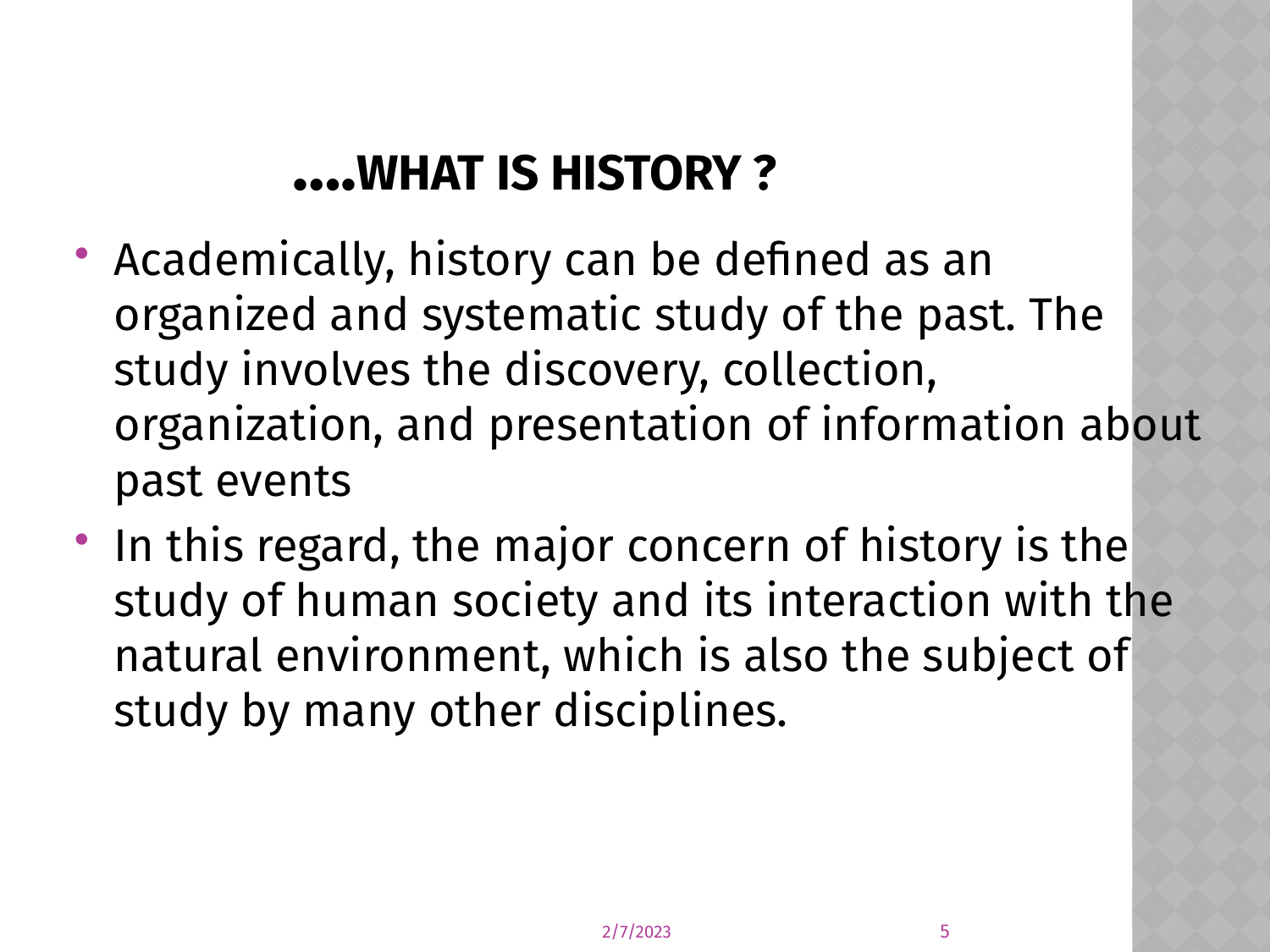

# ….WHAT IS HISTORY ?
Academically, history can be defined as an organized and systematic study of the past. The study involves the discovery, collection, organization, and presentation of information about past events
In this regard, the major concern of history is the study of human society and its interaction with the natural environment, which is also the subject of study by many other disciplines.
5
2/7/2023